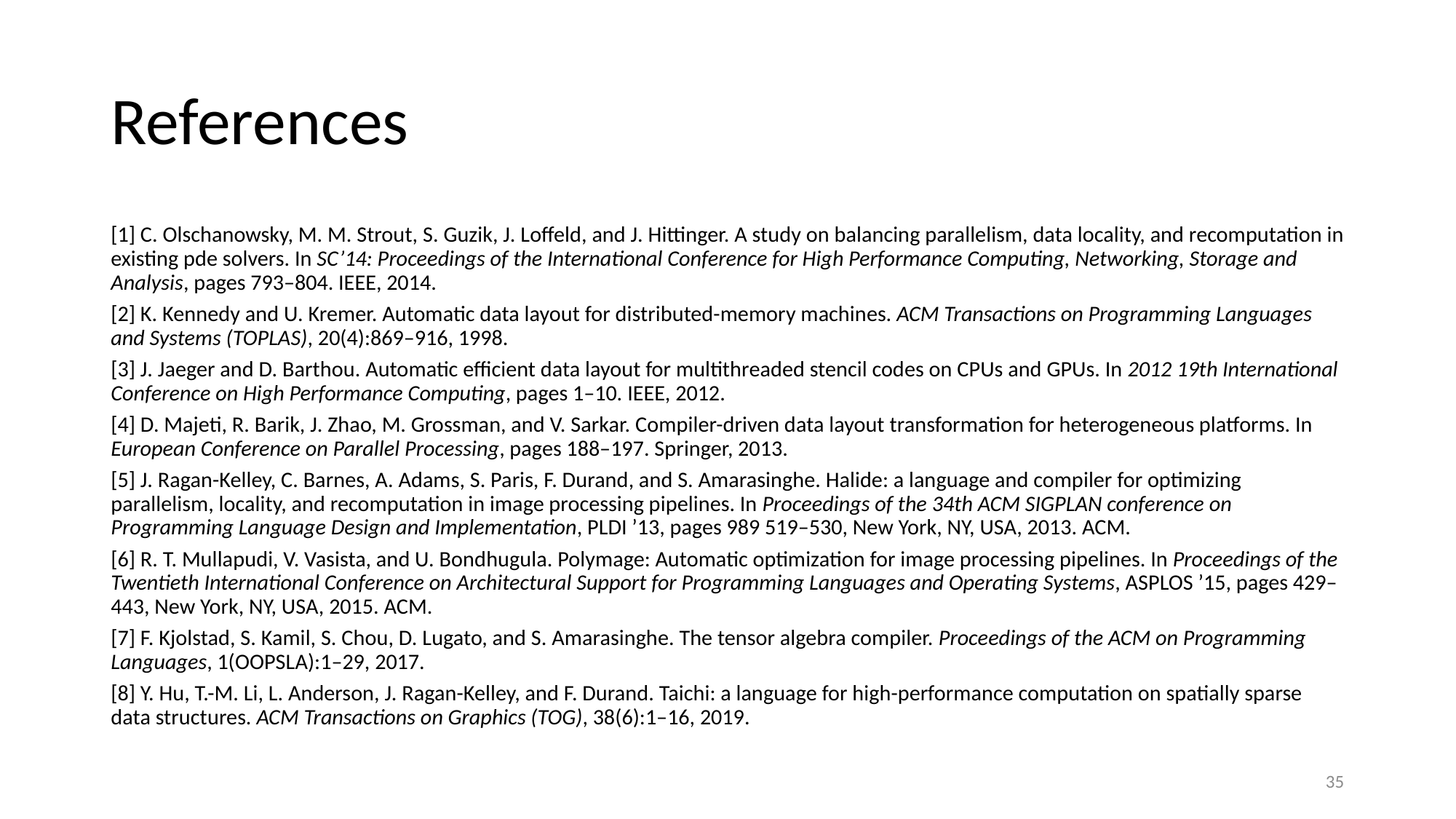

# References
[1] C. Olschanowsky, M. M. Strout, S. Guzik, J. Loffeld, and J. Hittinger. A study on balancing parallelism, data locality, and recomputation in existing pde solvers. In SC’14: Proceedings of the International Conference for High Performance Computing, Networking, Storage and Analysis, pages 793–804. IEEE, 2014.
[2] K. Kennedy and U. Kremer. Automatic data layout for distributed-memory machines. ACM Transactions on Programming Languages and Systems (TOPLAS), 20(4):869–916, 1998.
[3] J. Jaeger and D. Barthou. Automatic efficient data layout for multithreaded stencil codes on CPUs and GPUs. In 2012 19th International Conference on High Performance Computing, pages 1–10. IEEE, 2012.
[4] D. Majeti, R. Barik, J. Zhao, M. Grossman, and V. Sarkar. Compiler-driven data layout transformation for heterogeneous platforms. In European Conference on Parallel Processing, pages 188–197. Springer, 2013.
[5] J. Ragan-Kelley, C. Barnes, A. Adams, S. Paris, F. Durand, and S. Amarasinghe. Halide: a language and compiler for optimizing parallelism, locality, and recomputation in image processing pipelines. In Proceedings of the 34th ACM SIGPLAN conference on Programming Language Design and Implementation, PLDI ’13, pages 989 519–530, New York, NY, USA, 2013. ACM.
[6] R. T. Mullapudi, V. Vasista, and U. Bondhugula. Polymage: Automatic optimization for image processing pipelines. In Proceedings of the Twentieth International Conference on Architectural Support for Programming Languages and Operating Systems, ASPLOS ’15, pages 429–443, New York, NY, USA, 2015. ACM.
[7] F. Kjolstad, S. Kamil, S. Chou, D. Lugato, and S. Amarasinghe. The tensor algebra compiler. Proceedings of the ACM on Programming Languages, 1(OOPSLA):1–29, 2017.
[8] Y. Hu, T.-M. Li, L. Anderson, J. Ragan-Kelley, and F. Durand. Taichi: a language for high-performance computation on spatially sparse data structures. ACM Transactions on Graphics (TOG), 38(6):1–16, 2019.

35